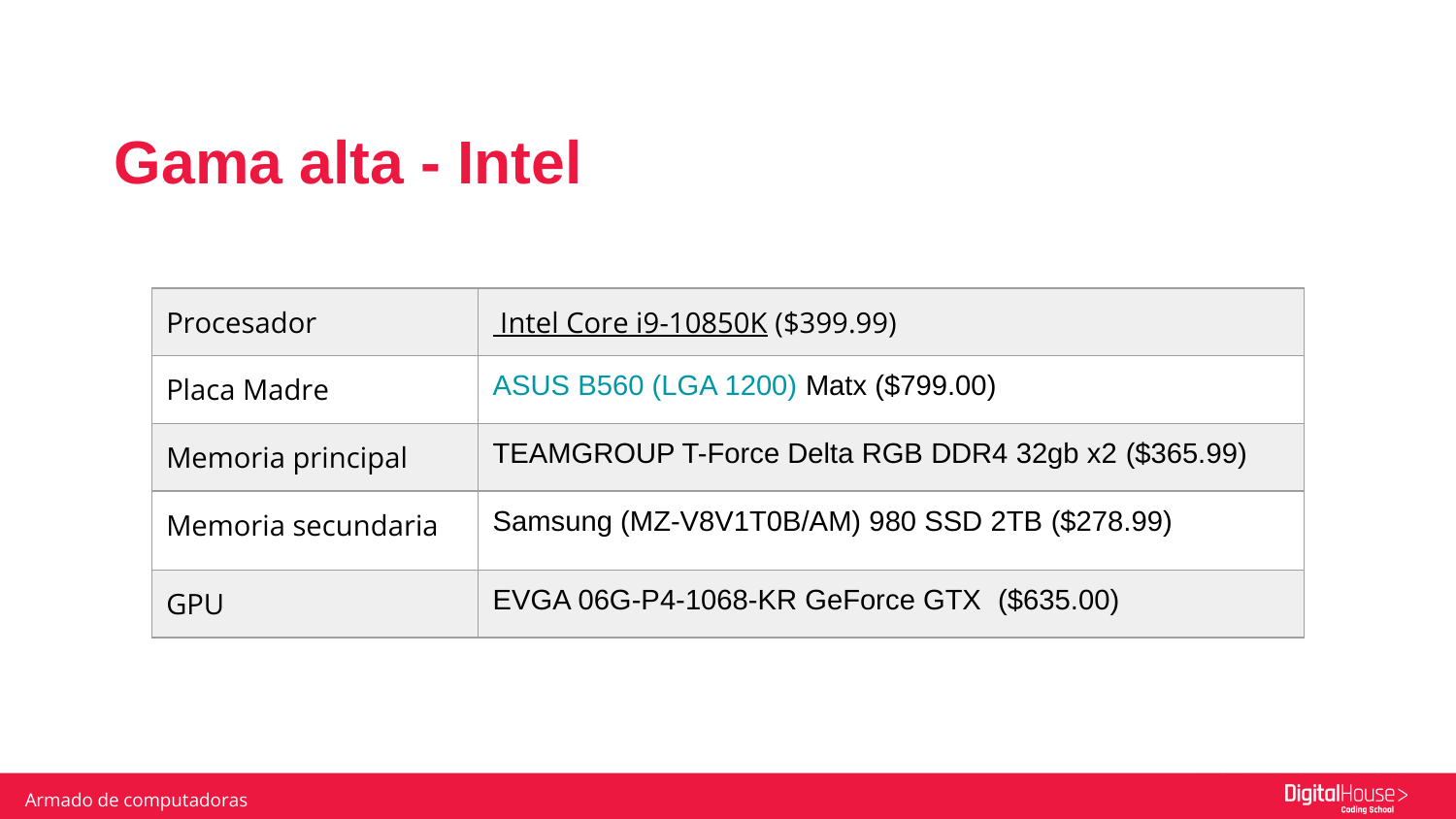

Gama alta - Intel

| Procesador | Intel Core i9-10850K ($399.99) |
| --- | --- |
| Placa Madre | ASUS B560 (LGA 1200) Matx ($799.00) |
| Memoria principal | TEAMGROUP T-Force Delta RGB DDR4 32gb x2 ($365.99) |
| Memoria secundaria | Samsung (MZ-V8V1T0B/AM) 980 SSD 2TB ($278.99) |
| GPU | EVGA 06G-P4-1068-KR GeForce GTX ($635.00) |